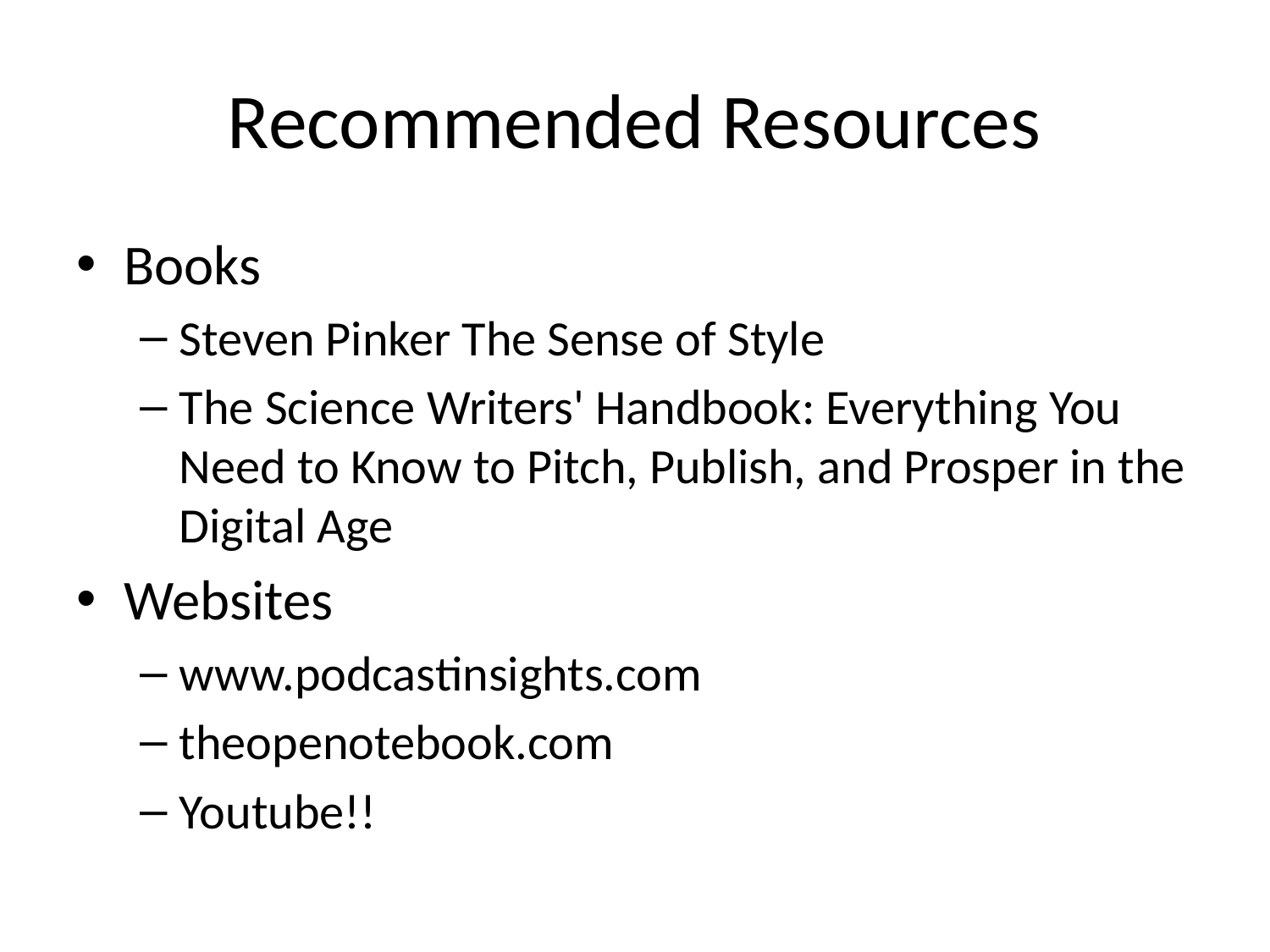

# Recommended Resources
Books
Steven Pinker The Sense of Style
The Science Writers' Handbook: Everything You Need to Know to Pitch, Publish, and Prosper in the Digital Age
Websites
www.podcastinsights.com
theopenotebook.com
Youtube!!